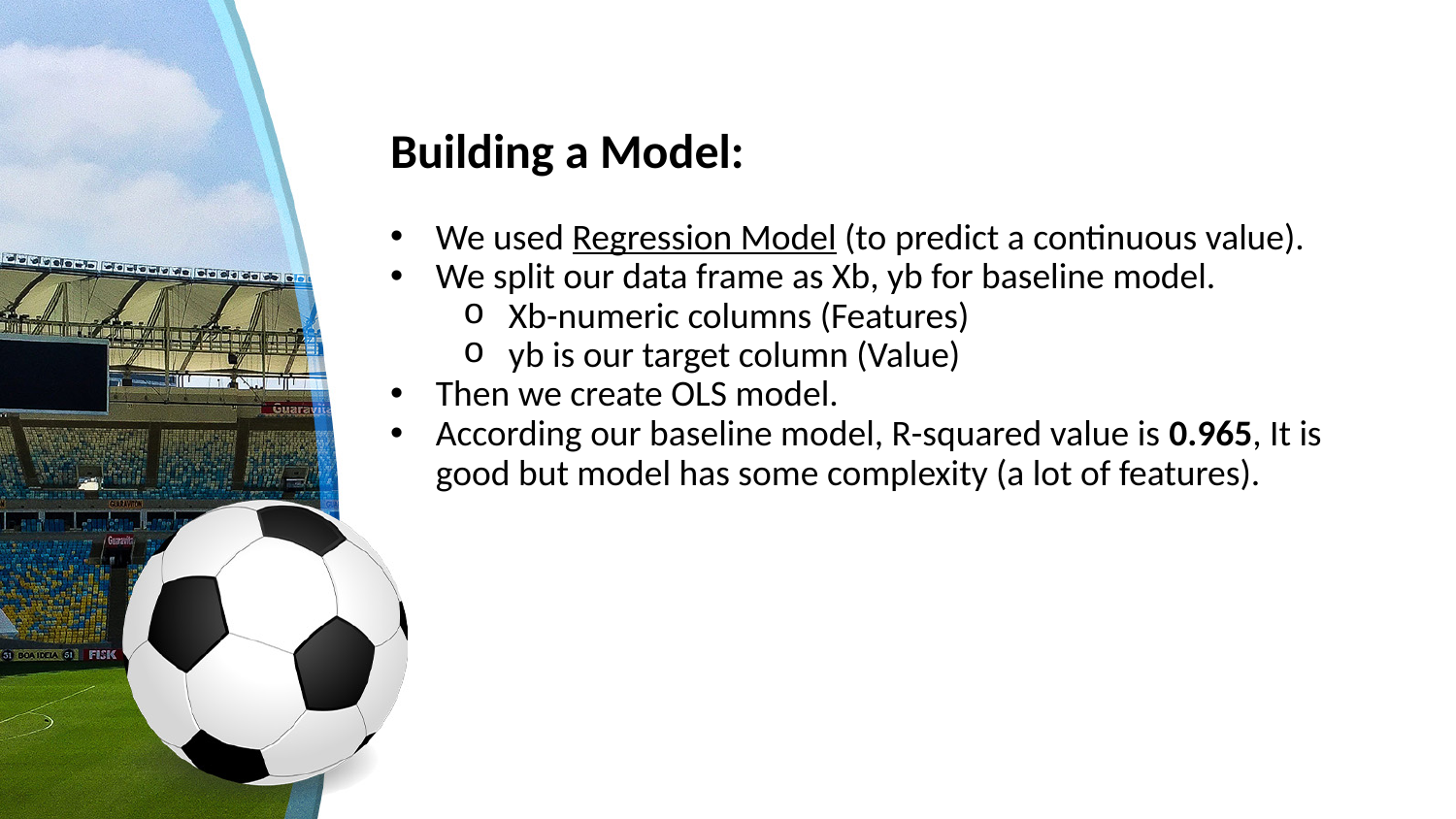

Building a Model:

We used Regression Model (to predict a continuous value).
We split our data frame as Xb, yb for baseline model.
Xb-numeric columns (Features)
yb is our target column (Value)
Then we create OLS model.
According our baseline model, R-squared value is 0.965, It is good but model has some complexity (a lot of features).